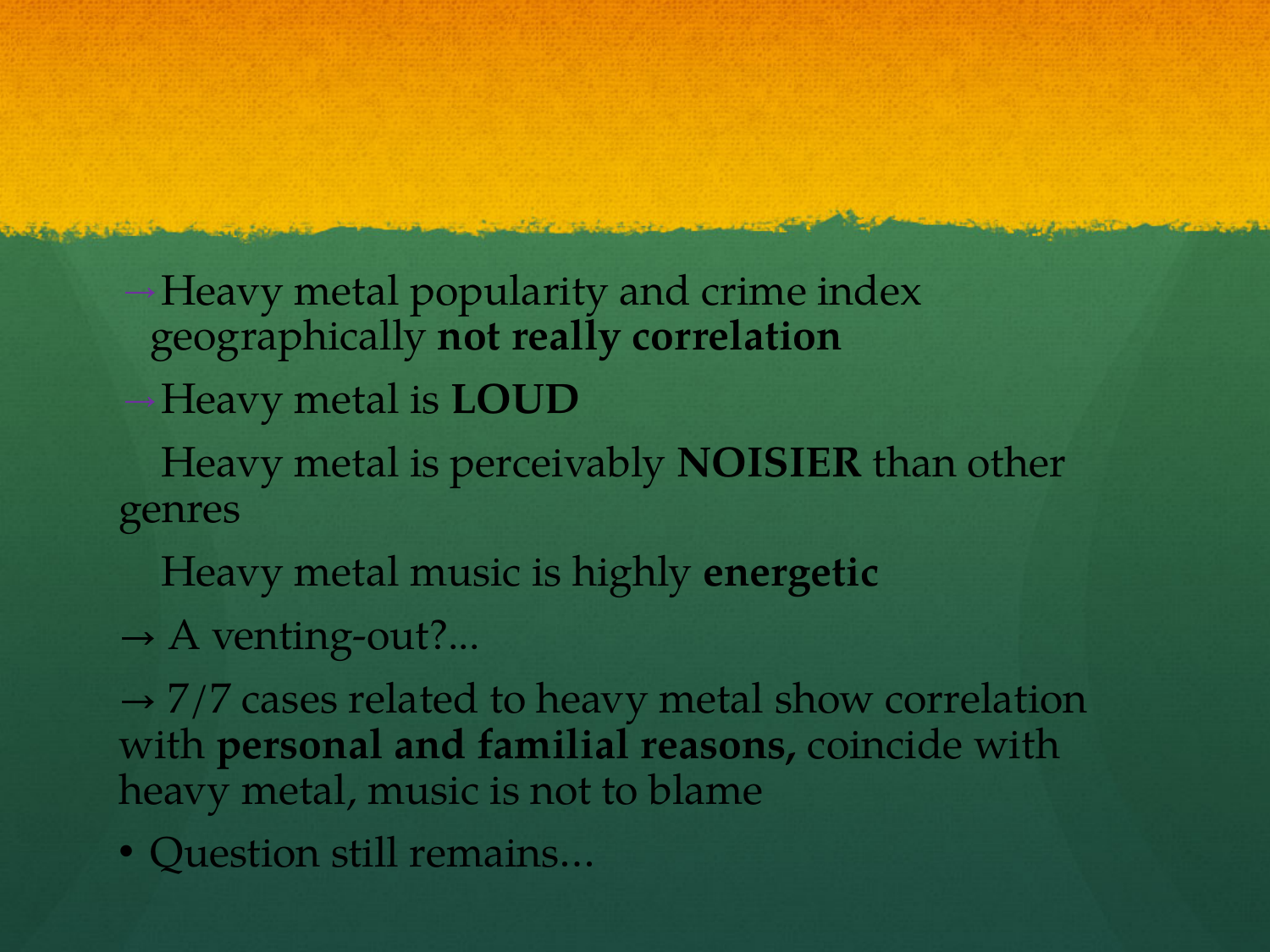

#
Heavy metal popularity and crime index geographically not really correlation
Heavy metal is LOUD
    Heavy metal is perceivably NOISIER than other genres
    Heavy metal music is highly energetic
→ A venting-out?...
→ 7/7 cases related to heavy metal show correlation with personal and familial reasons, coincide with heavy metal, music is not to blame
Question still remains…